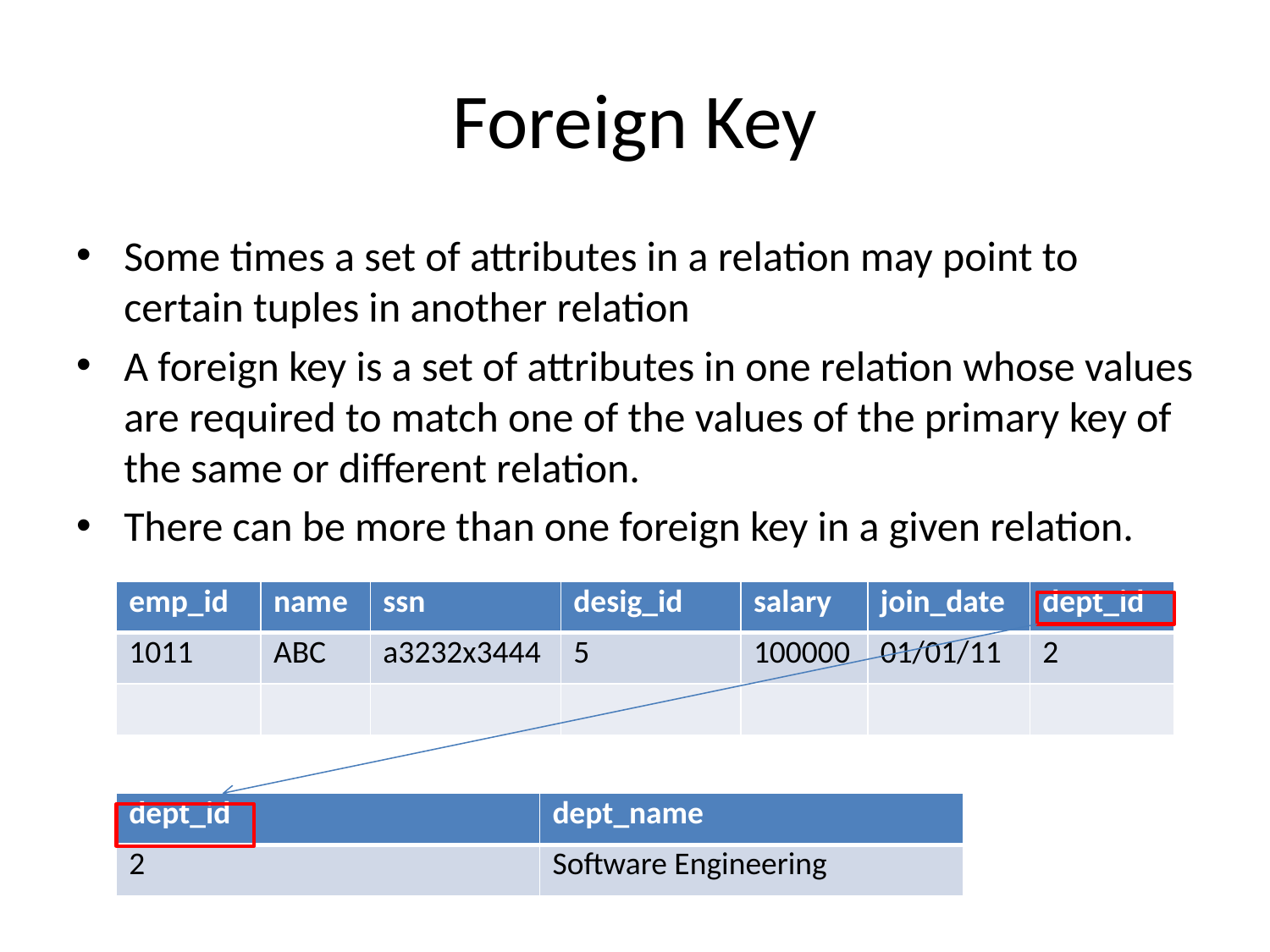

# Foreign Key
Some times a set of attributes in a relation may point to certain tuples in another relation
A foreign key is a set of attributes in one relation whose values are required to match one of the values of the primary key of the same or different relation.
There can be more than one foreign key in a given relation.

| emp\_id | name | ssn | desig\_id | salary | join\_date | dept\_id |
| --- | --- | --- | --- | --- | --- | --- |
| 1011 | ABC | a3232x3444 | 5 | 100000 | 01/01/11 | 2 |
|  |  |  |  |  |  |  |

| dept\_id | dept\_name |
| --- | --- |
| 2 | Software Engineering |